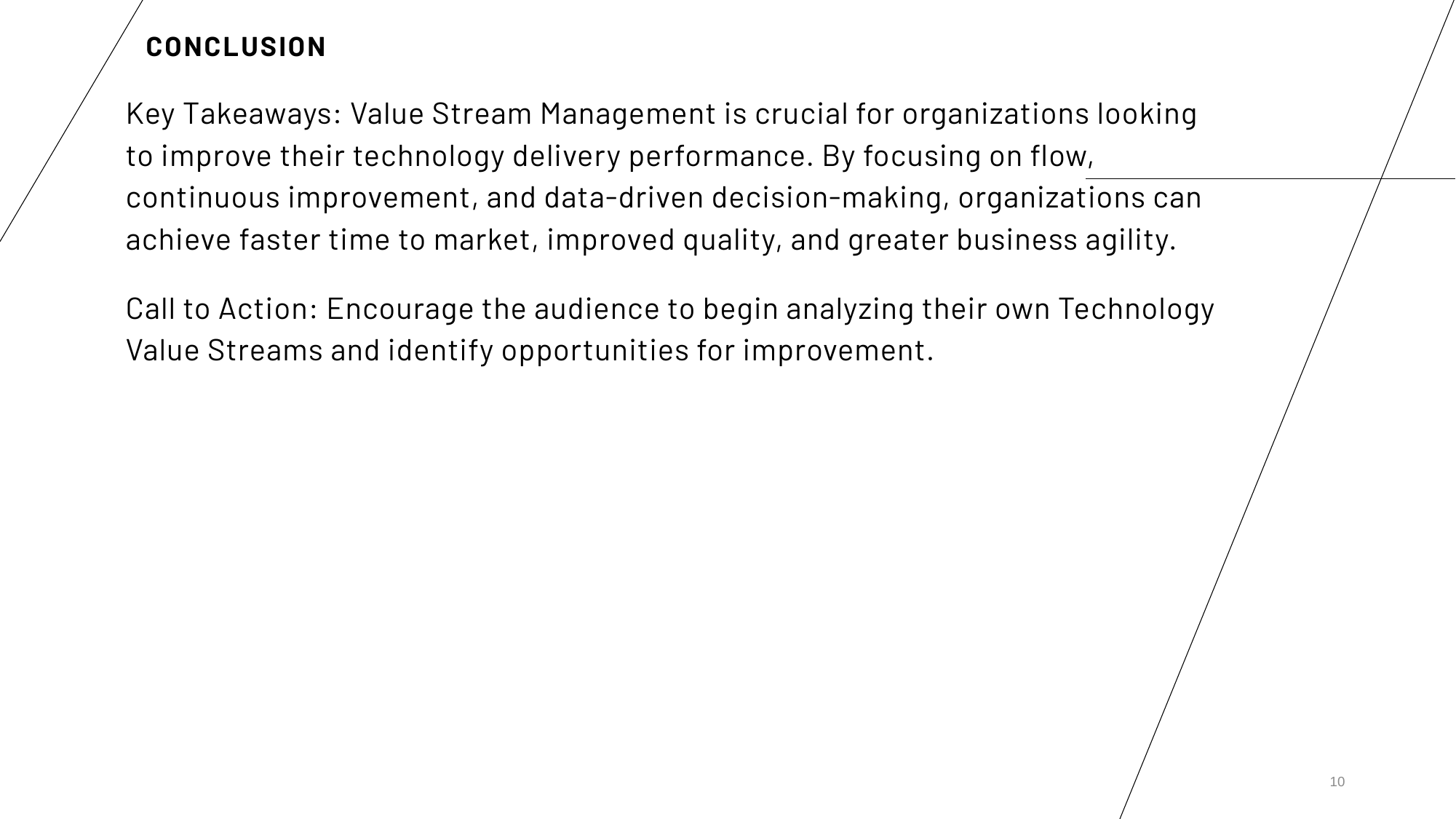

# Conclusion
Key Takeaways: Value Stream Management is crucial for organizations looking to improve their technology delivery performance. By focusing on flow, continuous improvement, and data-driven decision-making, organizations can achieve faster time to market, improved quality, and greater business agility.
Call to Action: Encourage the audience to begin analyzing their own Technology Value Streams and identify opportunities for improvement.
10